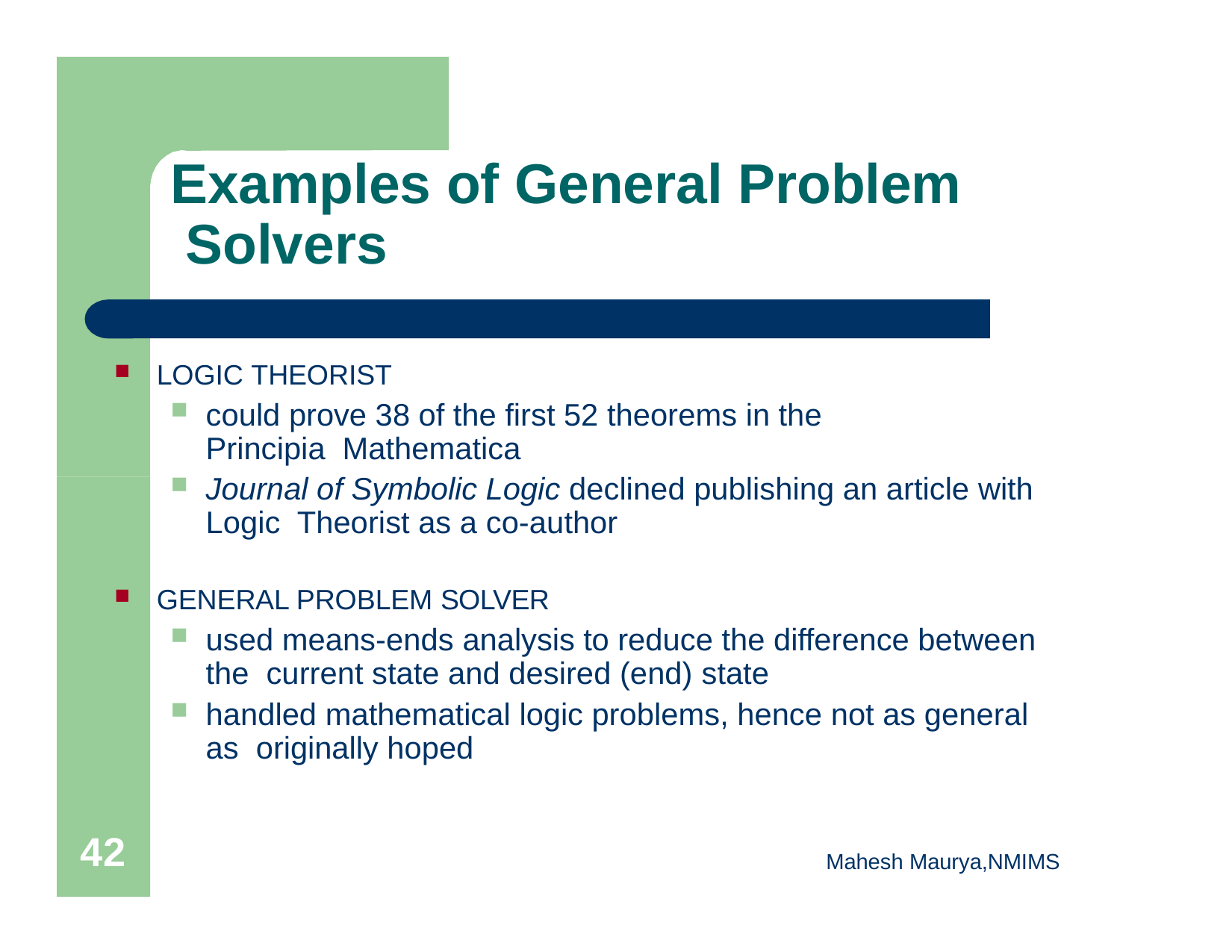

# Examples of General Problem  Solvers
LOGIC THEORIST
could prove 38 of the first 52 theorems in the Principia  Mathematica
Journal of Symbolic Logic declined publishing an article with Logic  Theorist as a co-author

GENERAL PROBLEM SOLVER
used means-ends analysis to reduce the difference between the  current state and desired (end) state
handled mathematical logic problems, hence not as general as  originally hoped

42
Mahesh Maurya,NMIMS